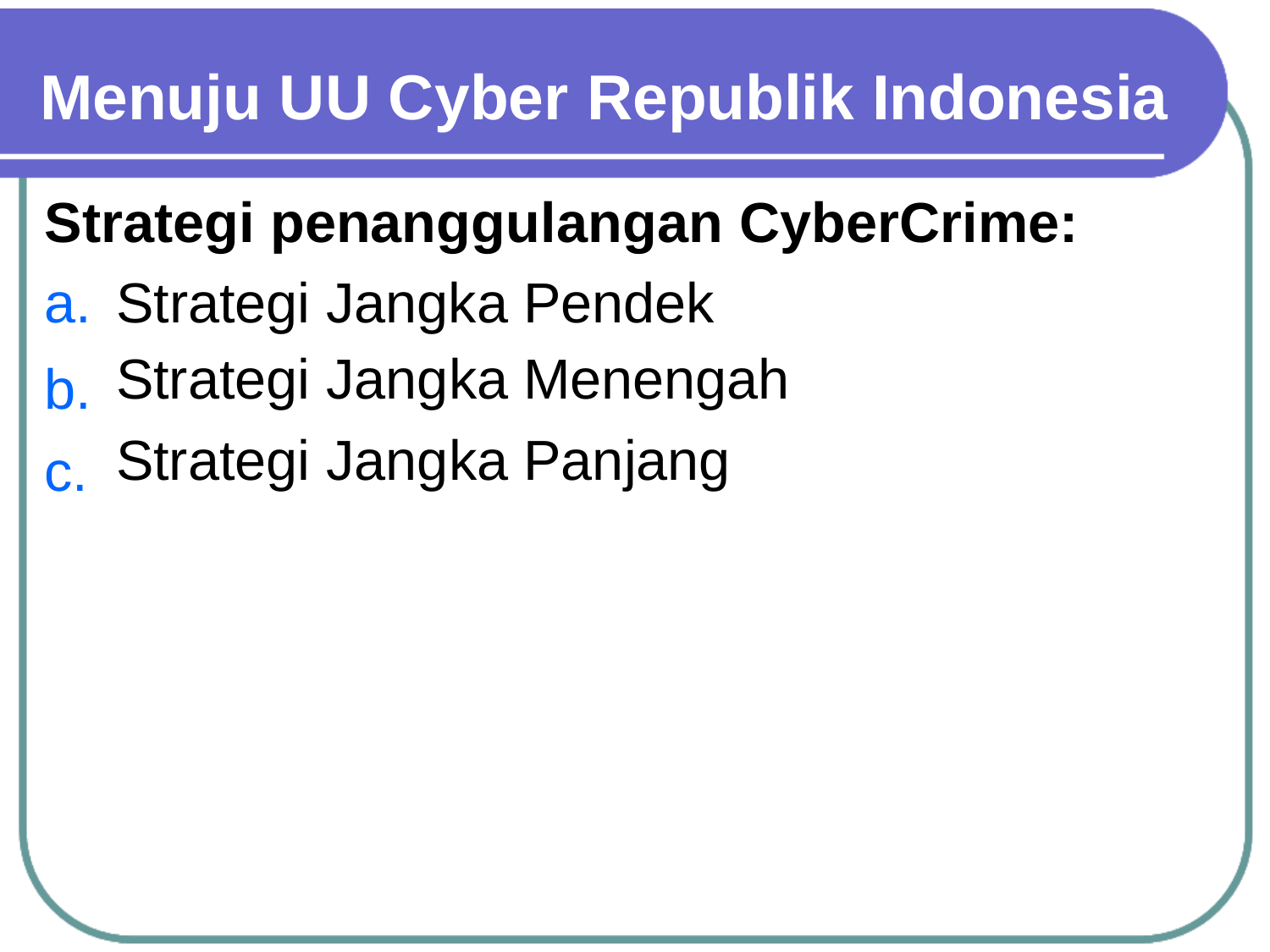

Menuju UU Cyber Republik Indonesia
Strategi penanggulangan CyberCrime:
a.
b. c.
Strategi
Strategi
Strategi
Jangka
Jangka
Jangka
Pendek
Menengah
Panjang